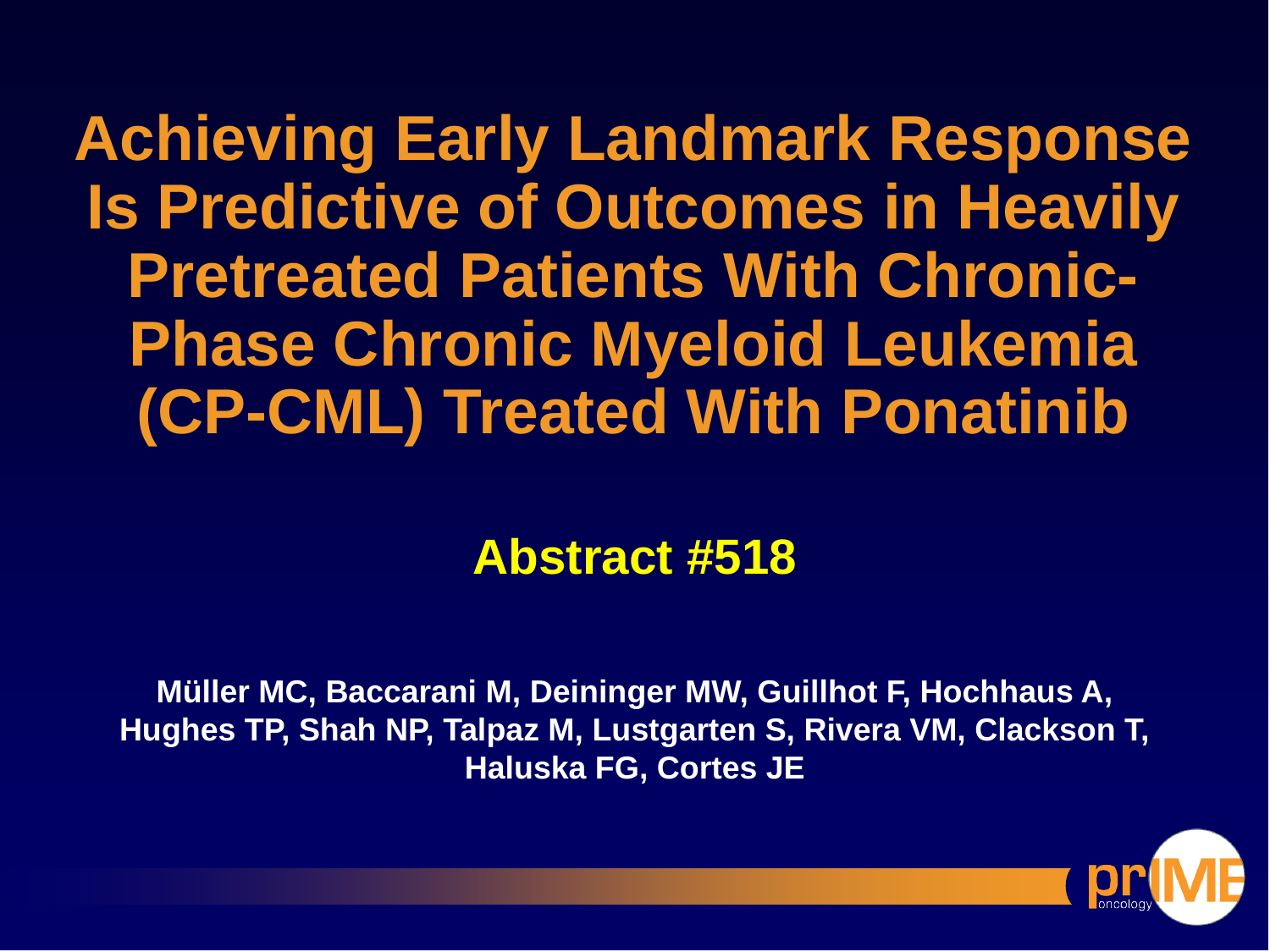

Achieving Early Landmark Response Is Predictive of Outcomes in Heavily Pretreated Patients With Chronic-Phase Chronic Myeloid Leukemia (CP-CML) Treated With Ponatinib
Abstract #518
Müller MC, Baccarani M, Deininger MW, Guillhot F, Hochhaus A, Hughes TP, Shah NP, Talpaz M, Lustgarten S, Rivera VM, Clackson T, Haluska FG, Cortes JE